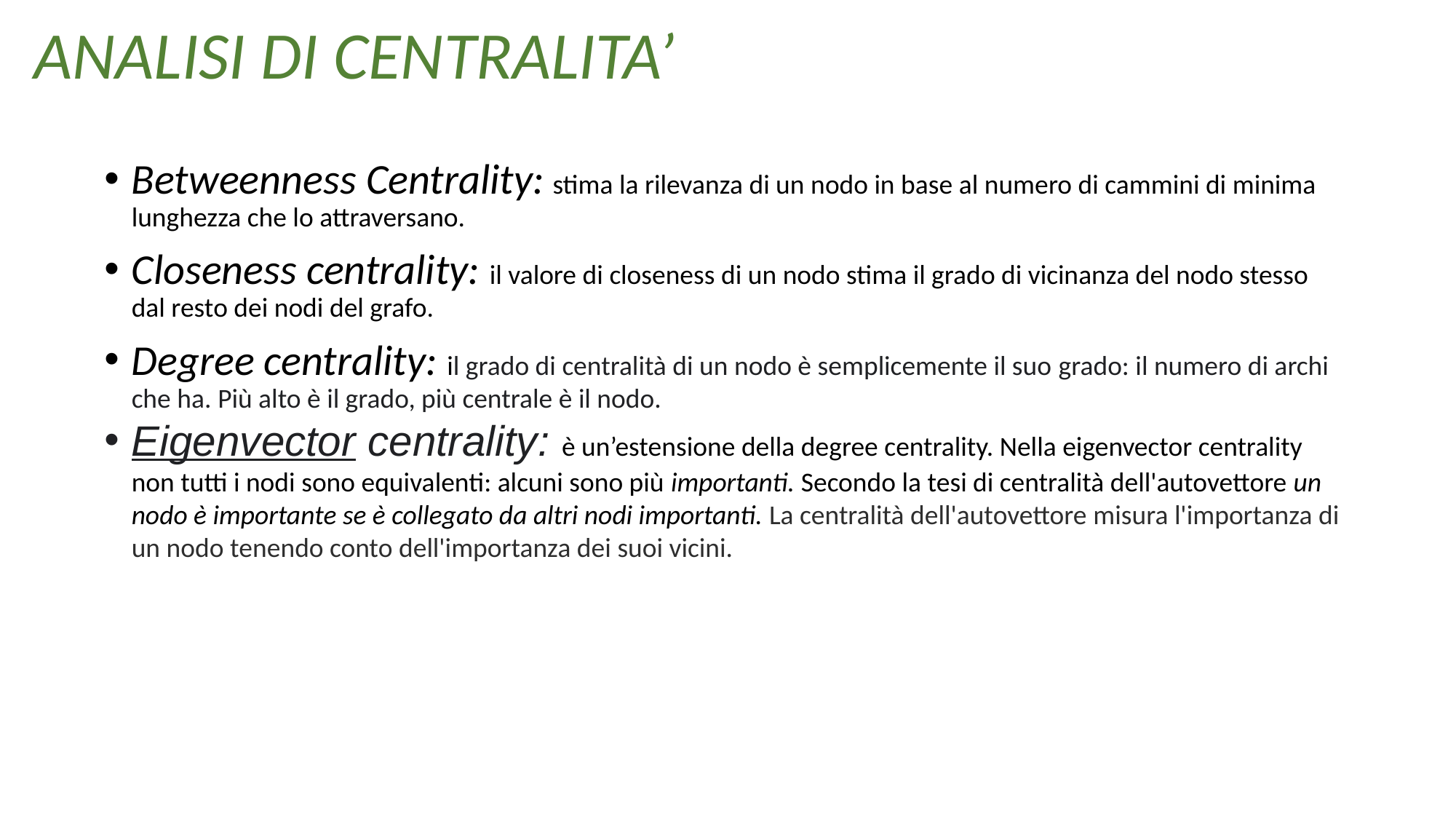

# ANALISI DI CENTRALITA’
Betweenness Centrality: stima la rilevanza di un nodo in base al numero di cammini di minima lunghezza che lo attraversano.
Closeness centrality: il valore di closeness di un nodo stima il grado di vicinanza del nodo stesso dal resto dei nodi del grafo.
Degree centrality: il grado di centralità di un nodo è semplicemente il suo grado: il numero di archi che ha. Più alto è il grado, più centrale è il nodo.
Eigenvector centrality: è un’estensione della degree centrality. Nella eigenvector centrality non tutti i nodi sono equivalenti: alcuni sono più importanti. Secondo la tesi di centralità dell'autovettore un nodo è importante se è collegato da altri nodi importanti. La centralità dell'autovettore misura l'importanza di un nodo tenendo conto dell'importanza dei suoi vicini.